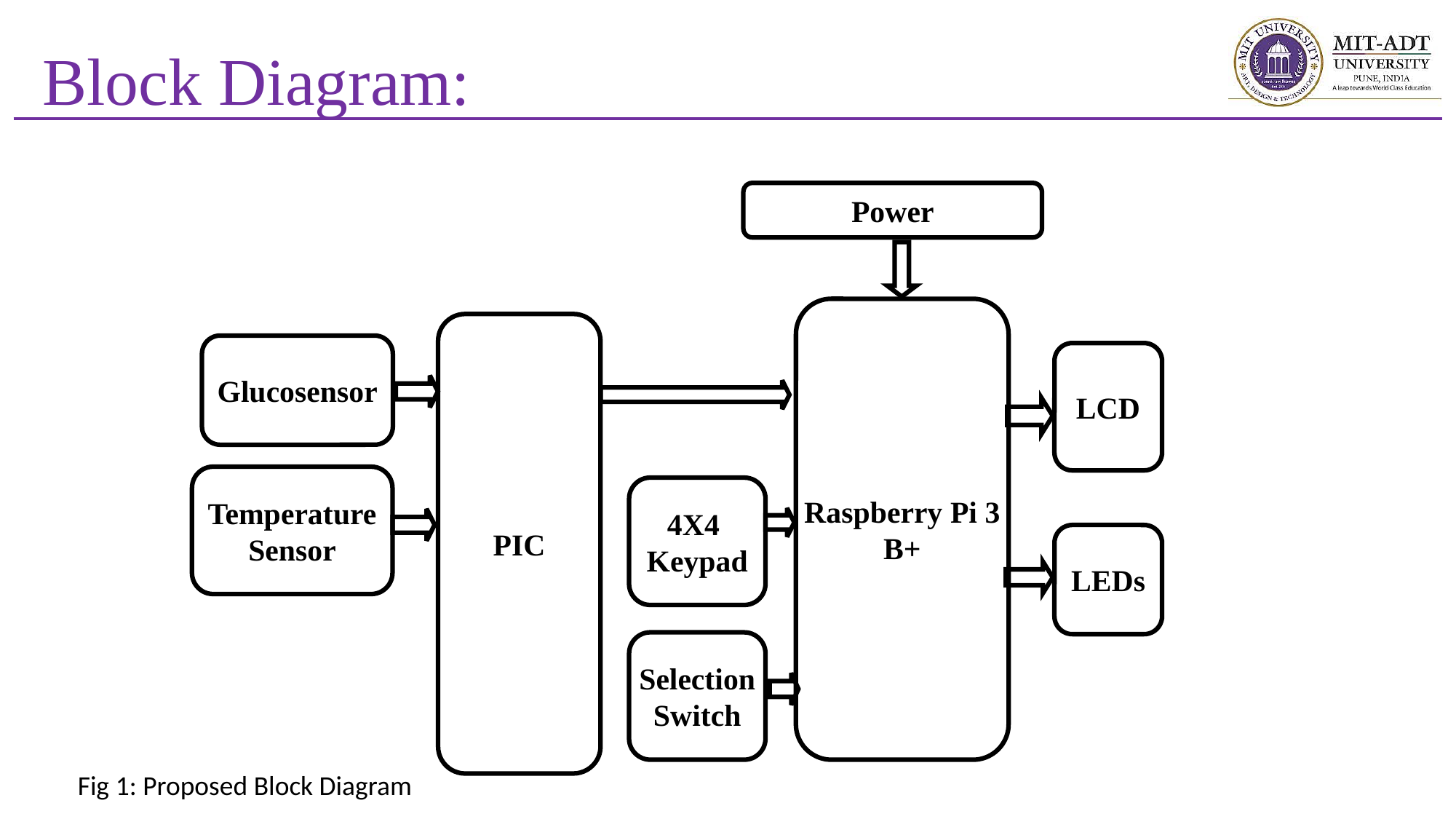

# Block Diagram:
Power

Raspberry Pi 3
B+
PIC
Glucosensor
LCD

Temperature
Sensor
4X4
Keypad

LEDs

Selection
Switch

Fig 1: Proposed Block Diagram